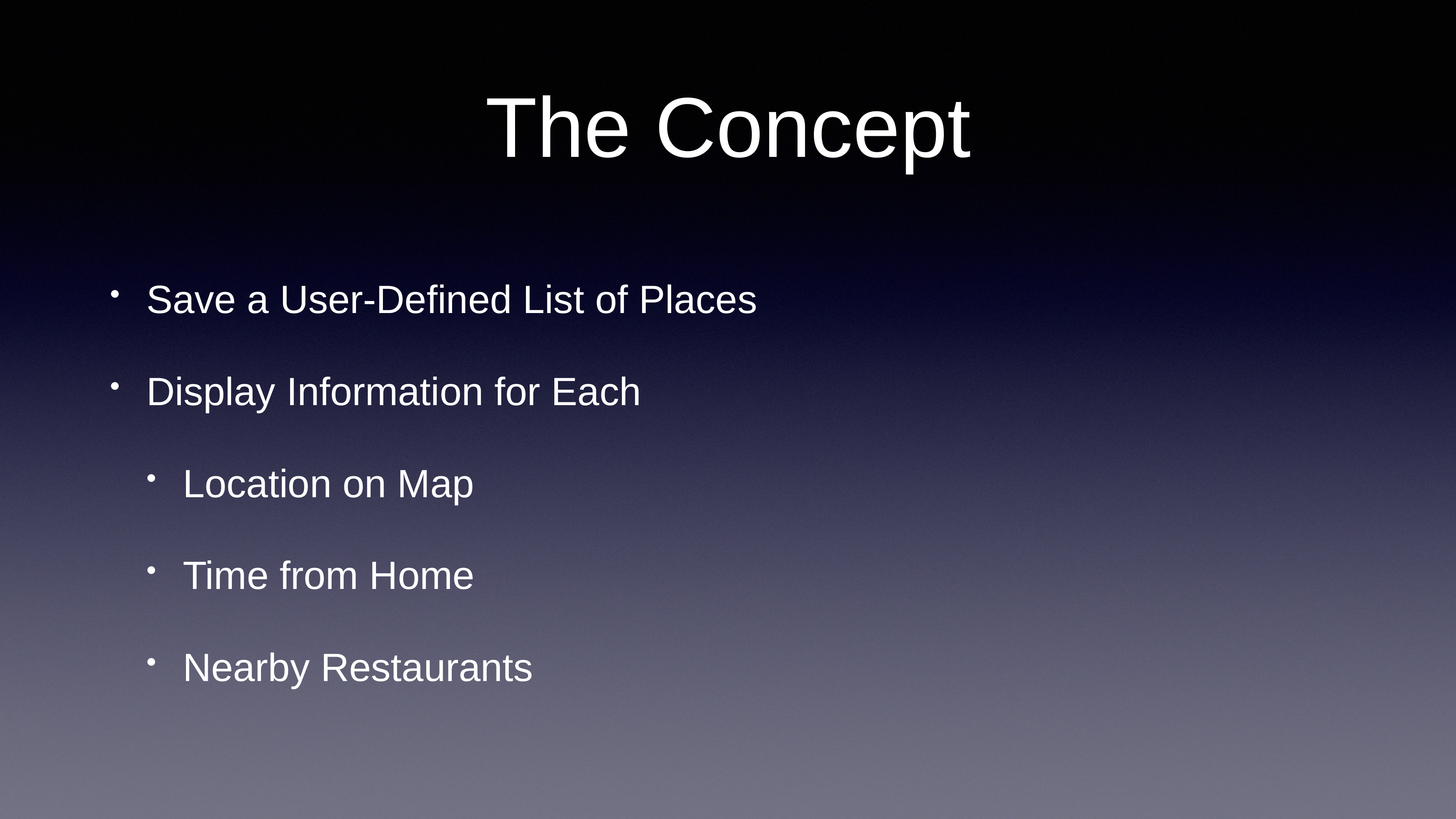

# The Concept
Save a User-Defined List of Places
Display Information for Each
Location on Map
Time from Home
Nearby Restaurants